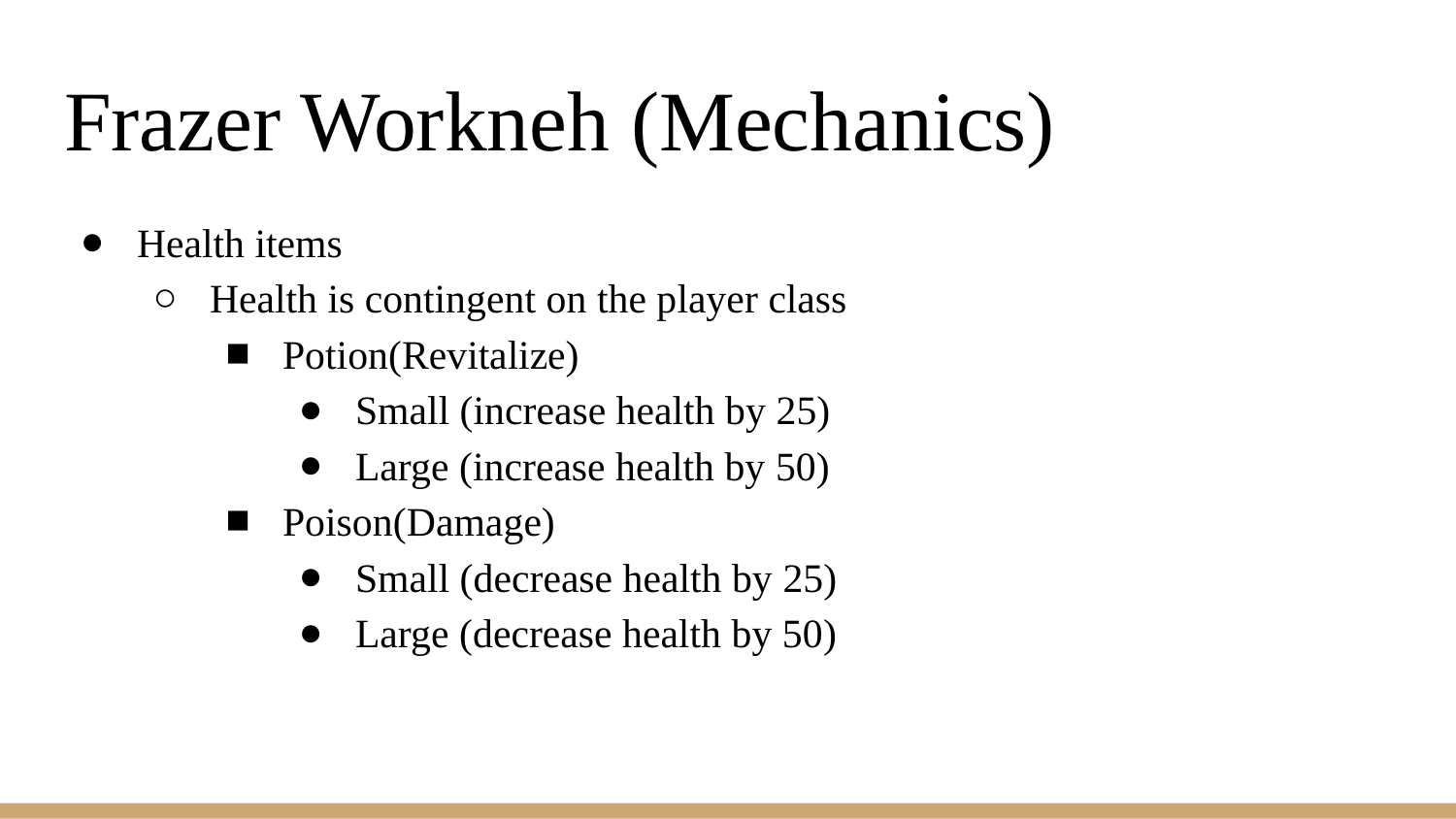

# Frazer Workneh (Mechanics)
Health items
Health is contingent on the player class
Potion(Revitalize)
Small (increase health by 25)
Large (increase health by 50)
Poison(Damage)
Small (decrease health by 25)
Large (decrease health by 50)